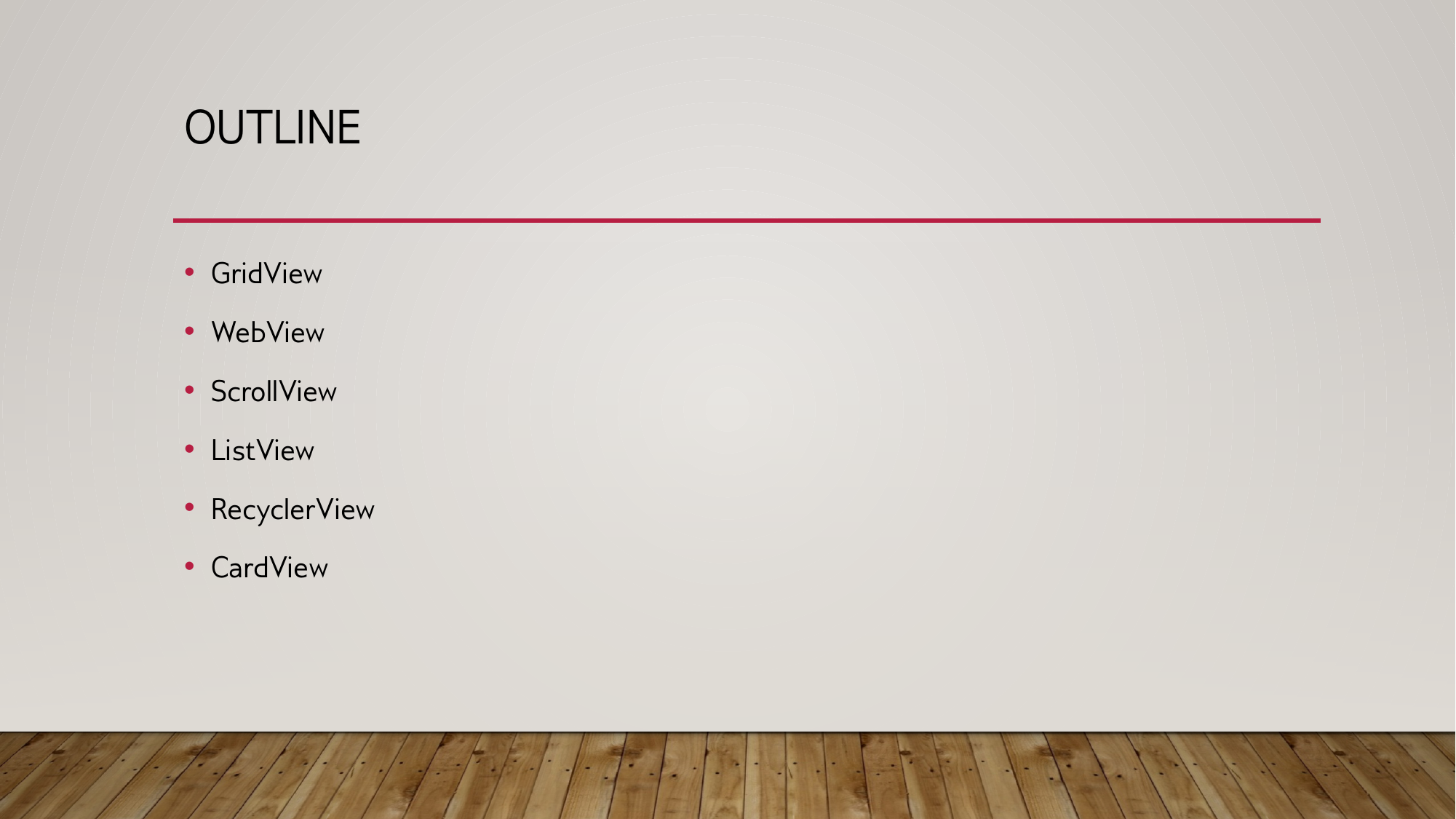

# outline
GridView
WebView
ScrollView
ListView
RecyclerView
CardView